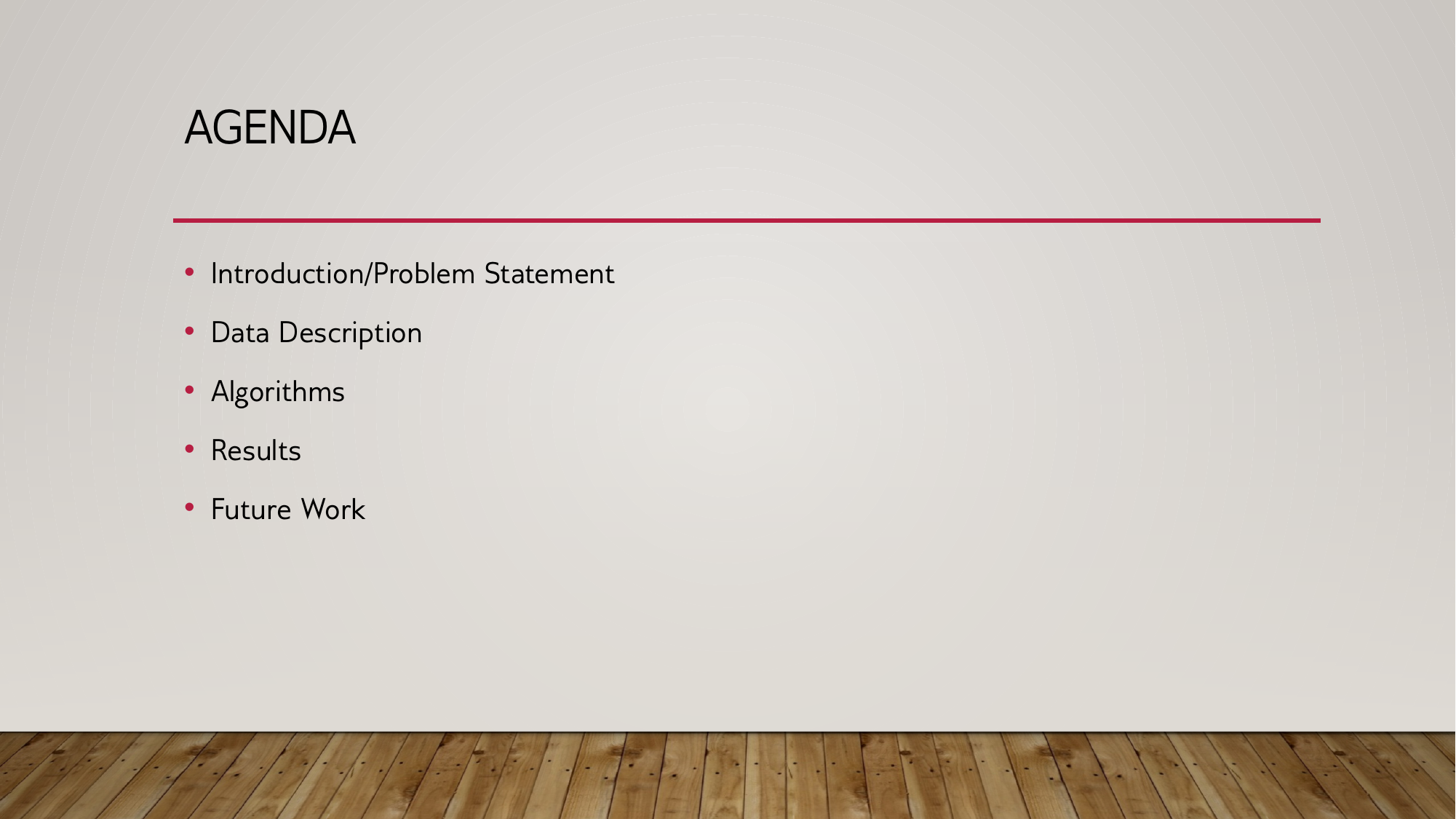

# agenda
Introduction/Problem Statement
Data Description
Algorithms
Results
Future Work